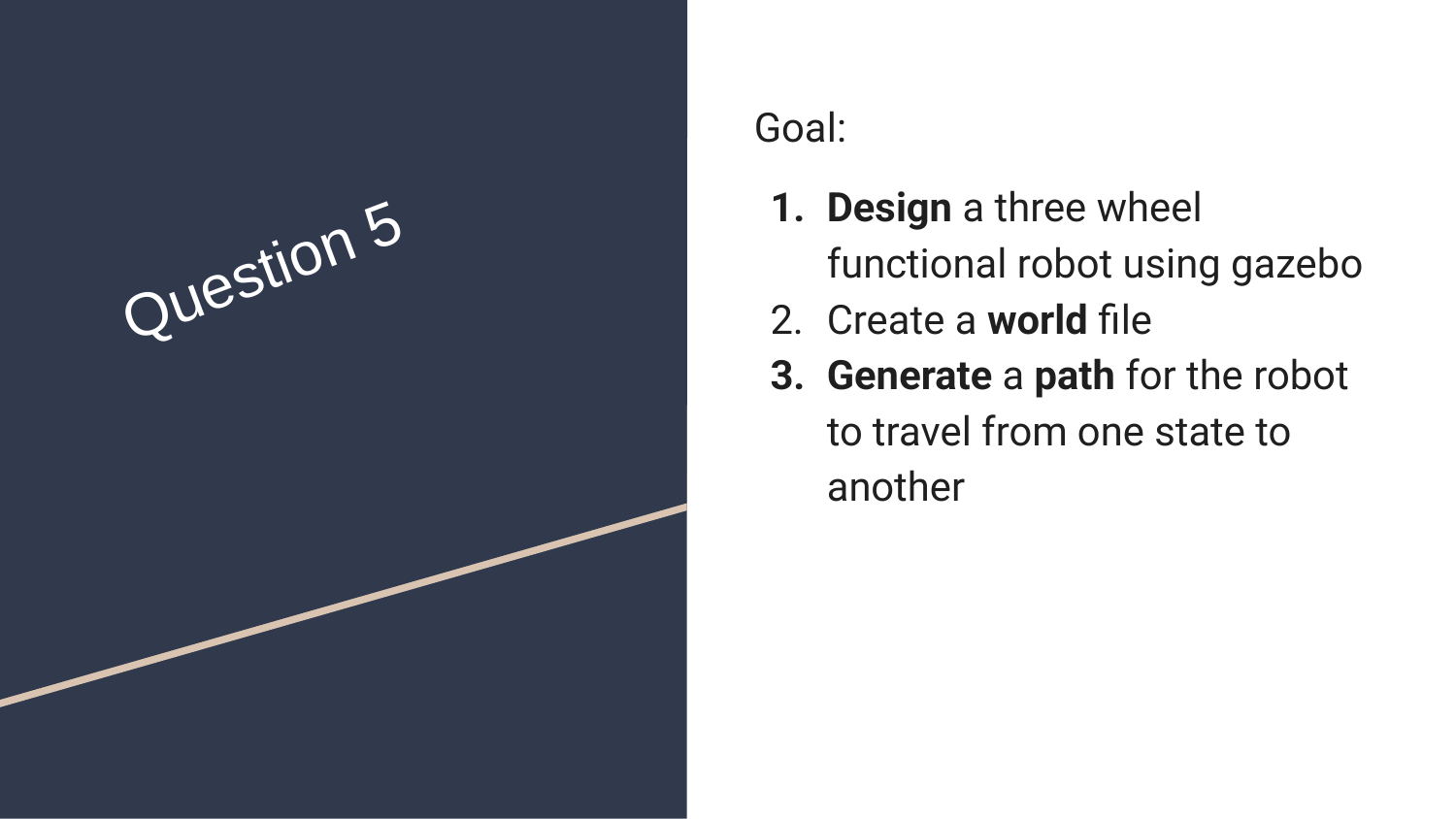

Goal:
Design a three wheel functional robot using gazebo
Create a world file
Generate a path for the robot to travel from one state to another
# Question 5